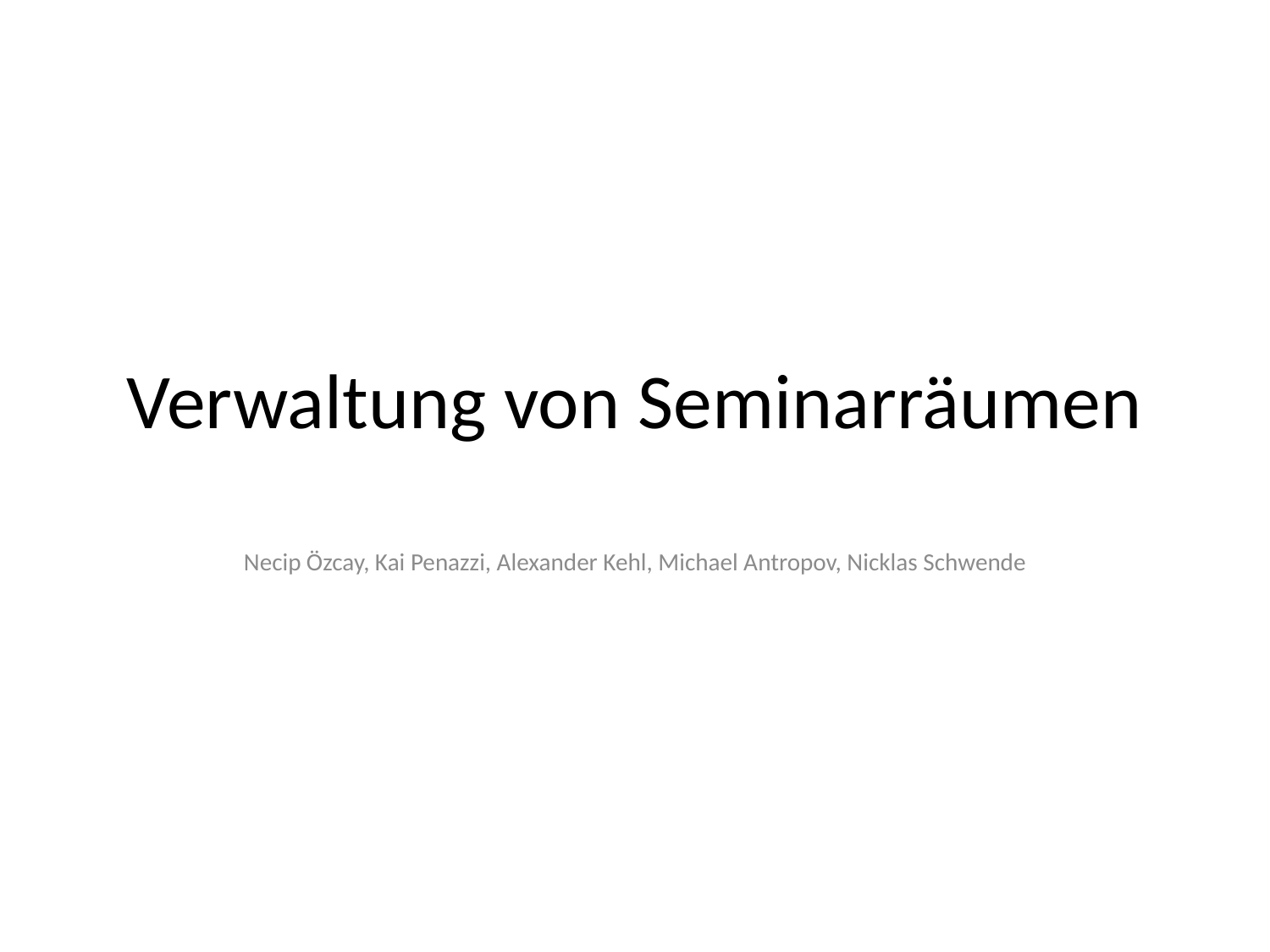

# Verwaltung von Seminarräumen
Necip Özcay, Kai Penazzi, Alexander Kehl, Michael Antropov, Nicklas Schwende